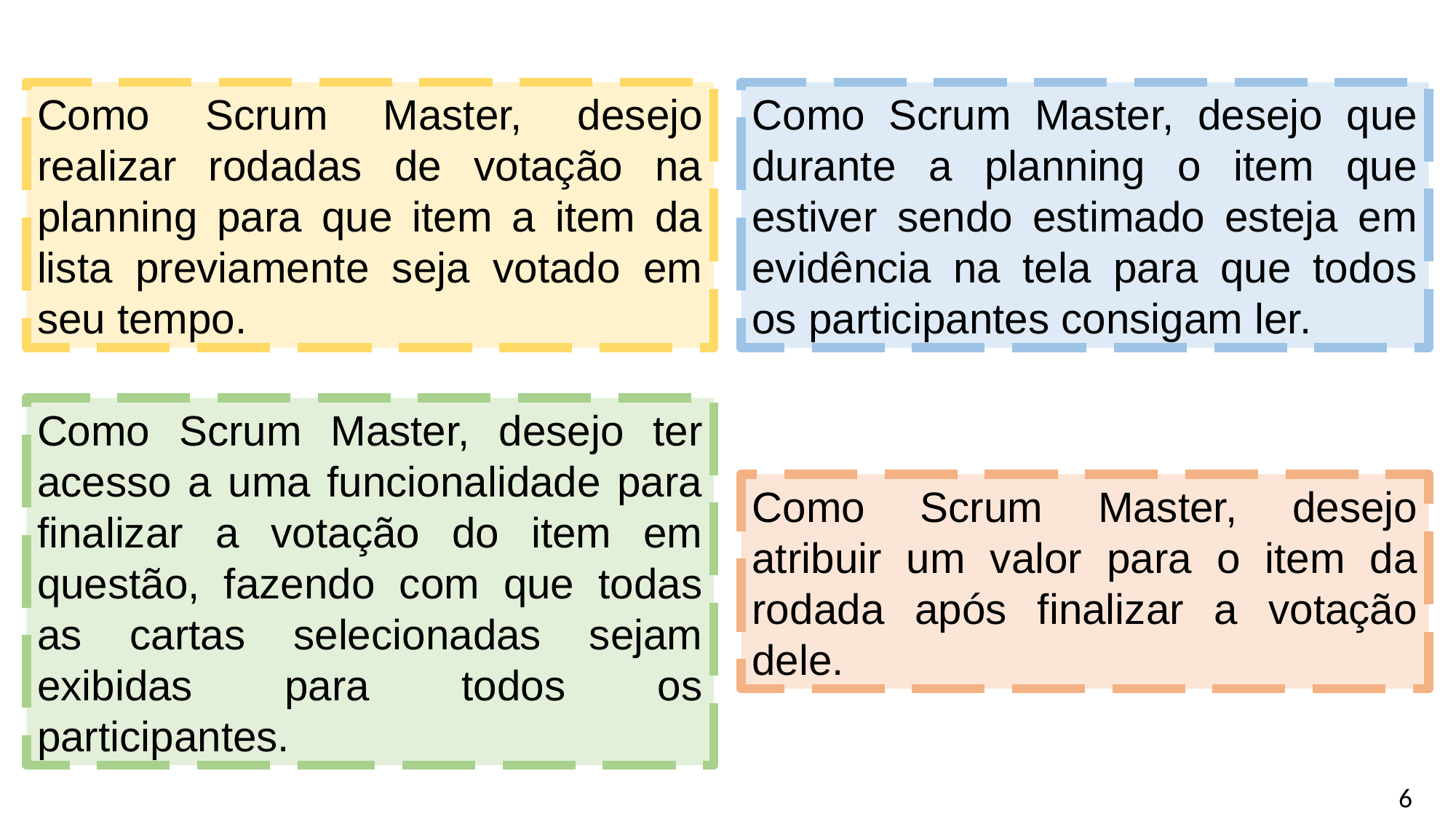

Como Scrum Master, desejo realizar rodadas de votação na planning para que item a item da lista previamente seja votado em seu tempo.
Como Scrum Master, desejo que durante a planning o item que estiver sendo estimado esteja em evidência na tela para que todos os participantes consigam ler.
Como Scrum Master, desejo ter acesso a uma funcionalidade para finalizar a votação do item em questão, fazendo com que todas as cartas selecionadas sejam exibidas para todos os participantes.
Como Scrum Master, desejo atribuir um valor para o item da rodada após finalizar a votação dele.
6